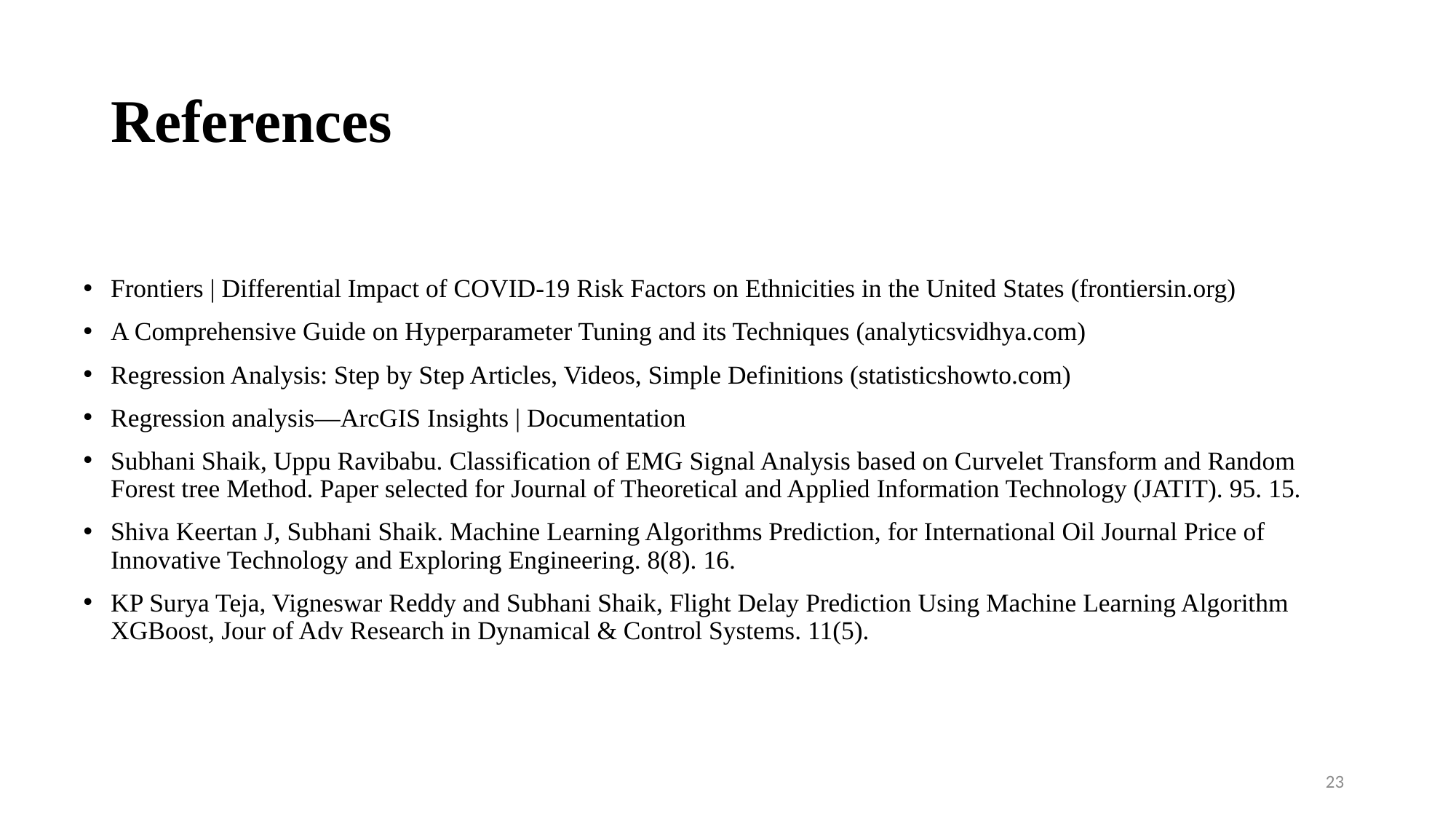

# References

Frontiers | Differential Impact of COVID-19 Risk Factors on Ethnicities in the United States (frontiersin.org)
A Comprehensive Guide on Hyperparameter Tuning and its Techniques (analyticsvidhya.com)
Regression Analysis: Step by Step Articles, Videos, Simple Definitions (statisticshowto.com)
Regression analysis—ArcGIS Insights | Documentation
Subhani Shaik, Uppu Ravibabu. Classification of EMG Signal Analysis based on Curvelet Transform and Random Forest tree Method. Paper selected for Journal of Theoretical and Applied Information Technology (JATIT). 95. 15.
Shiva Keertan J, Subhani Shaik. Machine Learning Algorithms Prediction, for International Oil Journal Price of Innovative Technology and Exploring Engineering. 8(8). 16.
KP Surya Teja, Vigneswar Reddy and Subhani Shaik, Flight Delay Prediction Using Machine Learning Algorithm XGBoost, Jour of Adv Research in Dynamical & Control Systems. 11(5).

23